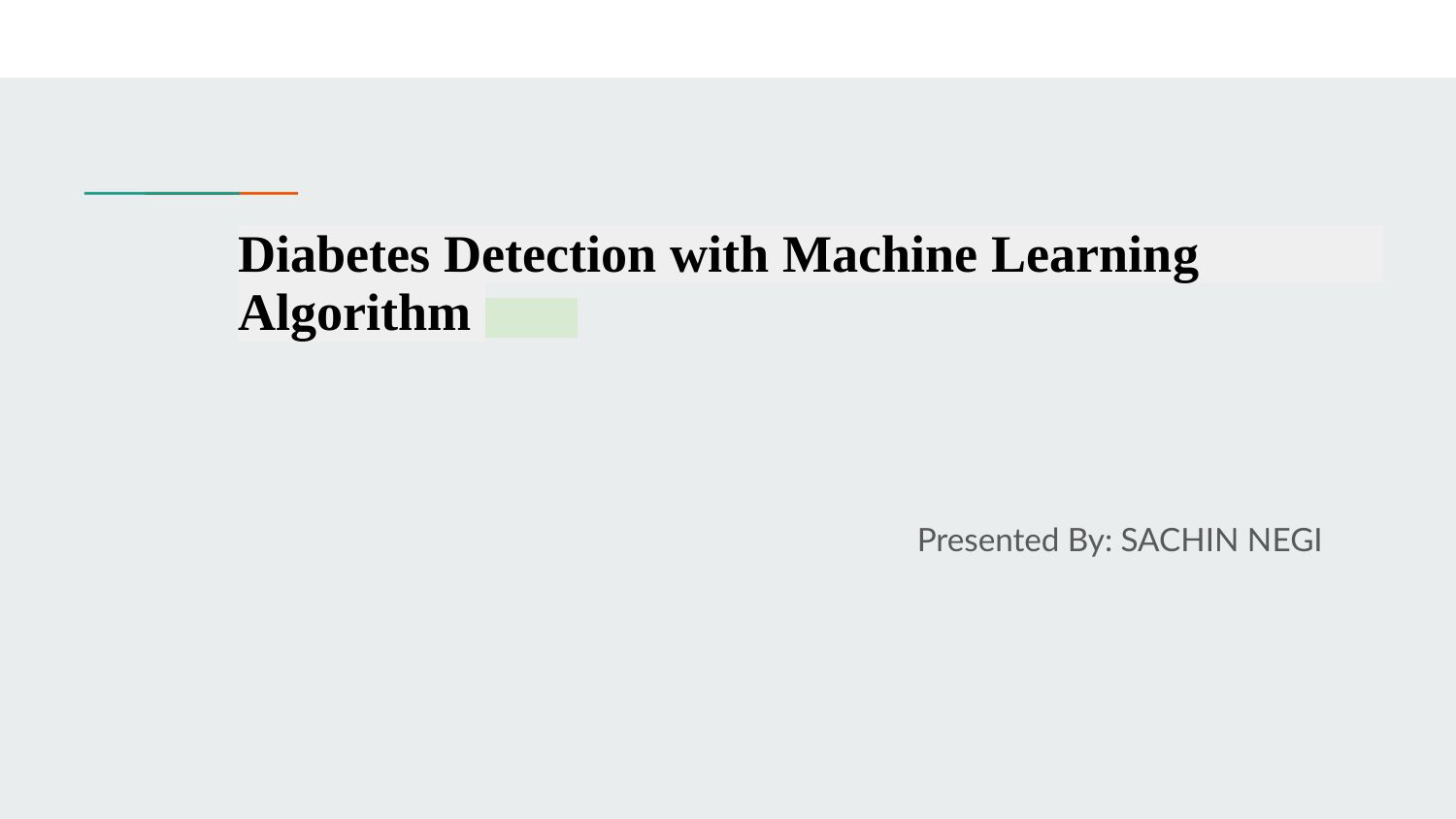

# Diabetes Detection with Machine Learning               Algorithm
Presented By: SACHIN NEGI